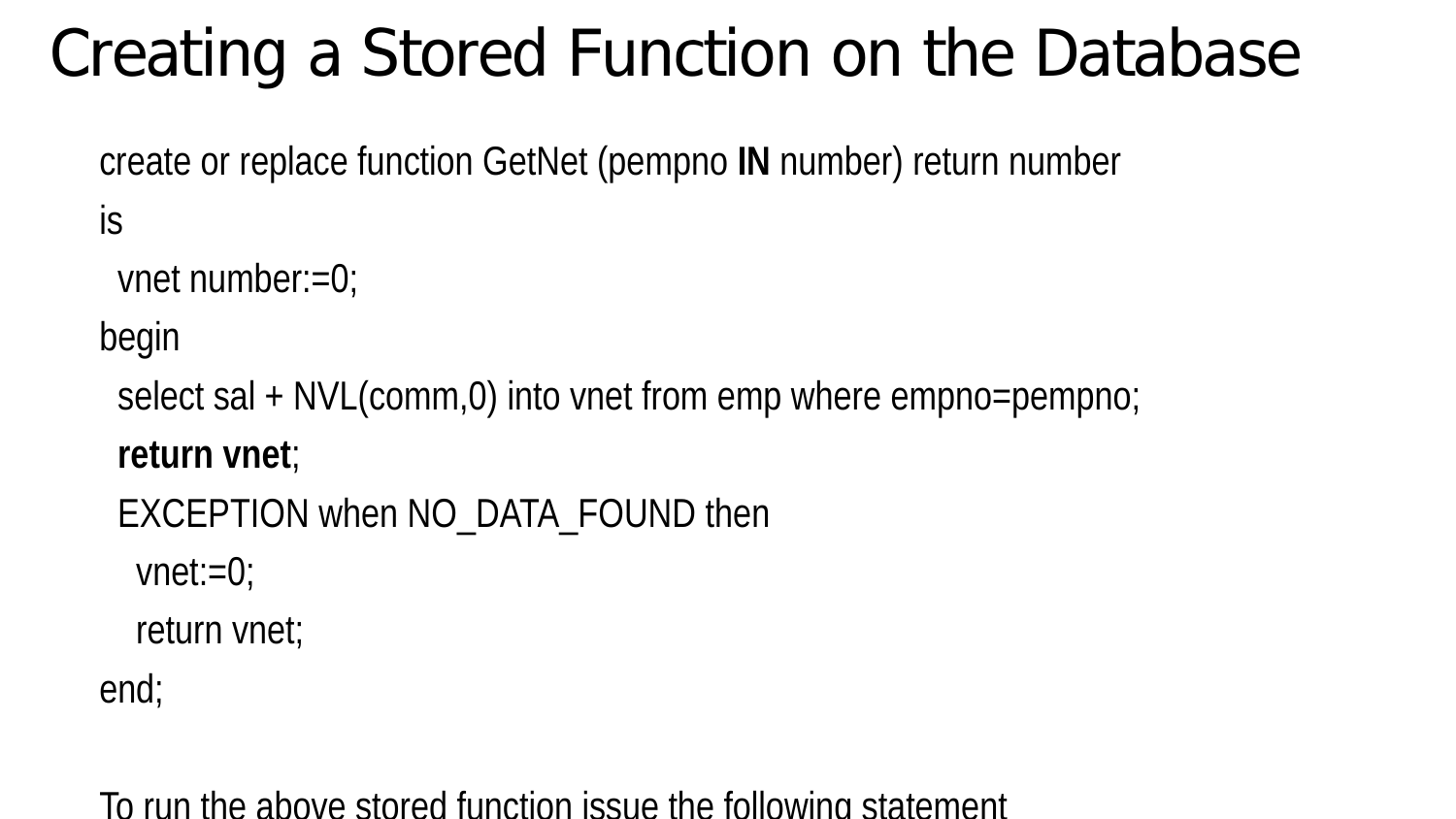

Creating a Stored Function on the Database
create or replace function GetNet (pempno IN number) return number
is
  vnet number:=0;
begin
  select sal + NVL(comm,0) into vnet from emp where empno=pempno;
  return vnet;
  EXCEPTION when NO_DATA_FOUND then
    vnet:=0;
    return vnet;
end;

To run the above stored function issue the following statement
SQL> @GetNet.lst